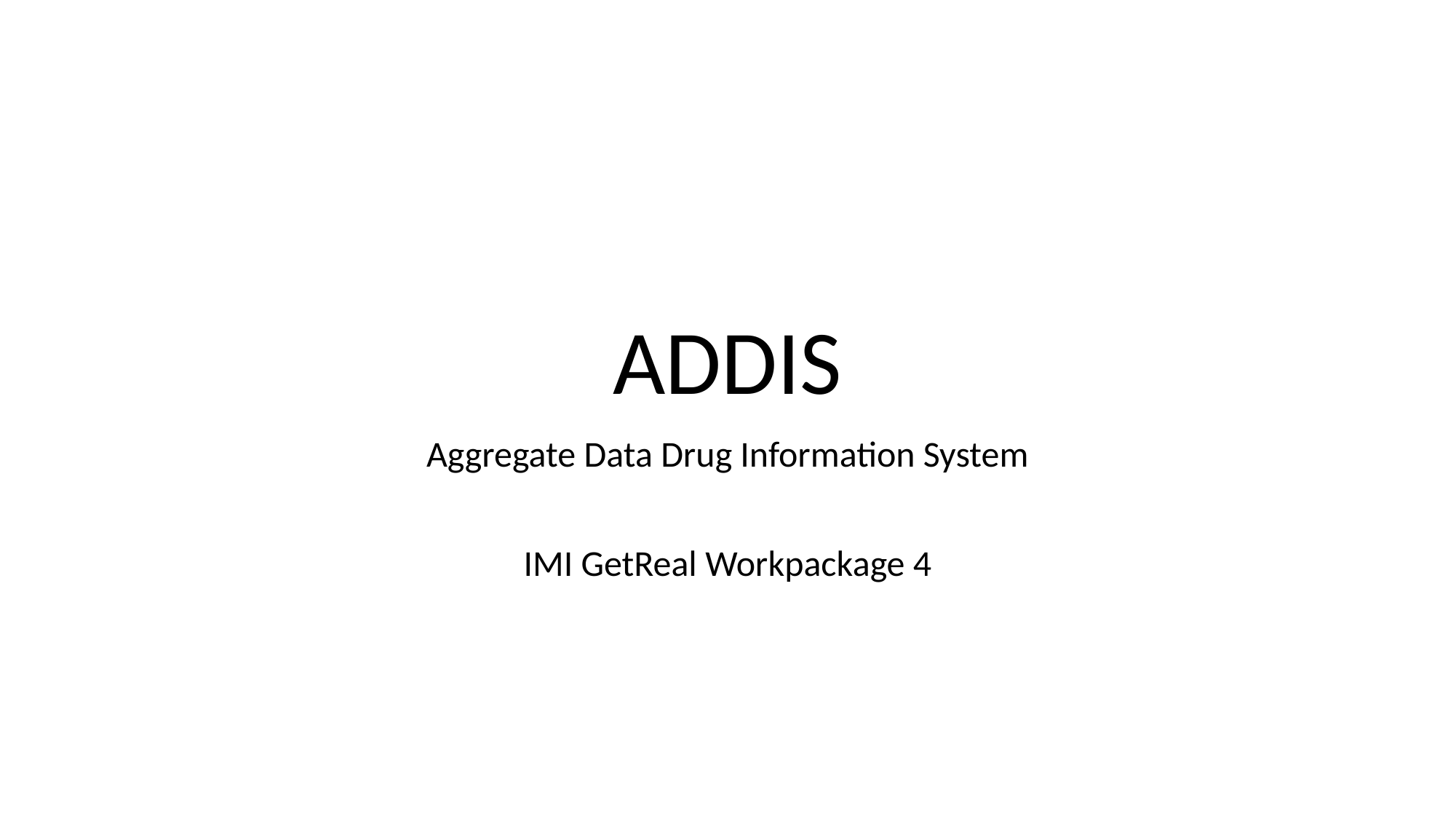

# ADDIS
Aggregate Data Drug Information System

IMI GetReal Workpackage 4